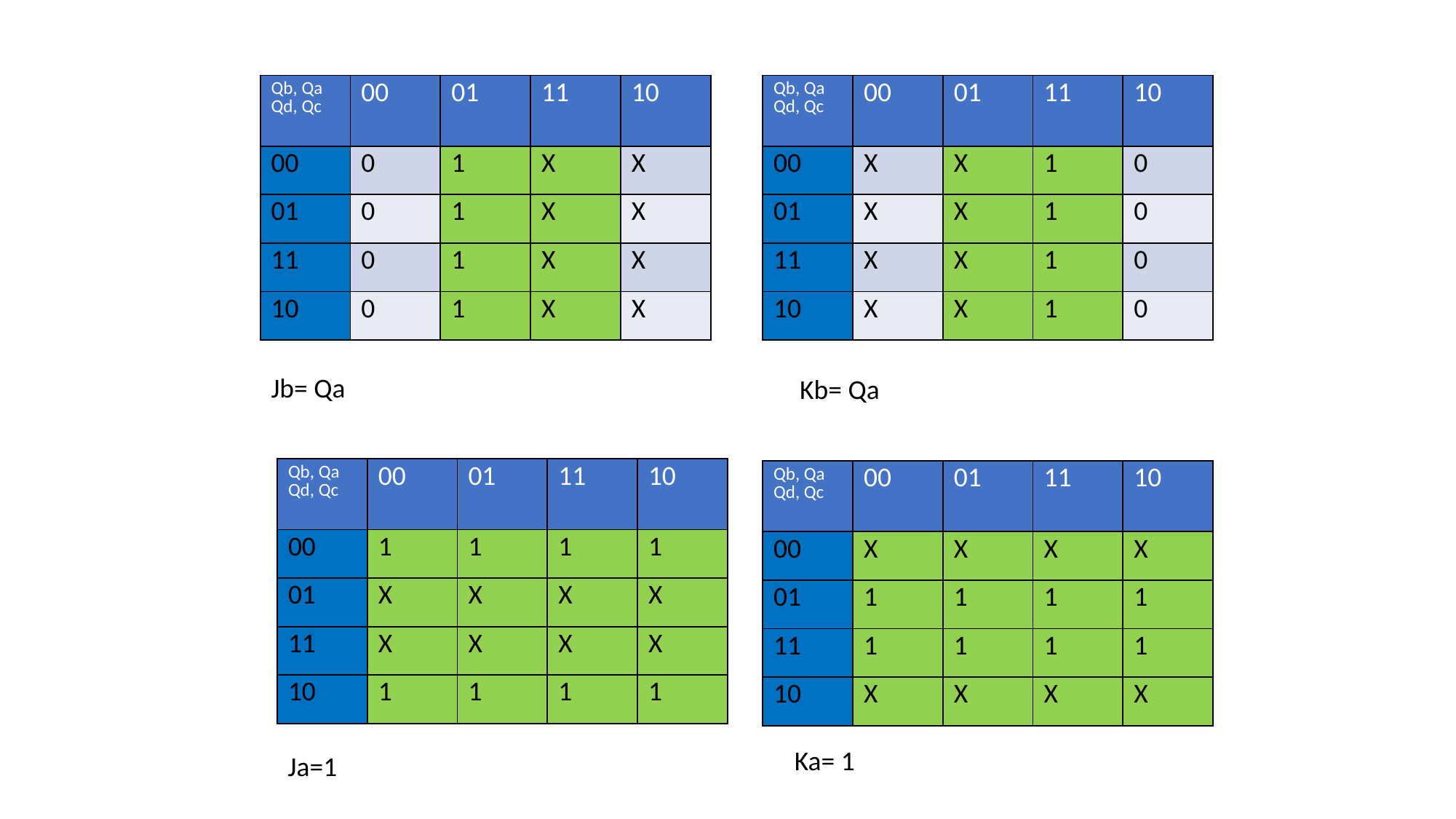

| Qb, Qa Qd, Qc | 00 | 01 | 11 | 10 |
| --- | --- | --- | --- | --- |
| 00 | 0 | 1 | X | X |
| 01 | 0 | 1 | X | X |
| 11 | 0 | 1 | X | X |
| 10 | 0 | 1 | X | X |
| Qb, Qa Qd, Qc | 00 | 01 | 11 | 10 |
| --- | --- | --- | --- | --- |
| 00 | X | X | 1 | 0 |
| 01 | X | X | 1 | 0 |
| 11 | X | X | 1 | 0 |
| 10 | X | X | 1 | 0 |
Jb= Qa
Kb= Qa
| Qb, Qa Qd, Qc | 00 | 01 | 11 | 10 |
| --- | --- | --- | --- | --- |
| 00 | 1 | 1 | 1 | 1 |
| 01 | X | X | X | X |
| 11 | X | X | X | X |
| 10 | 1 | 1 | 1 | 1 |
| Qb, Qa Qd, Qc | 00 | 01 | 11 | 10 |
| --- | --- | --- | --- | --- |
| 00 | X | X | X | X |
| 01 | 1 | 1 | 1 | 1 |
| 11 | 1 | 1 | 1 | 1 |
| 10 | X | X | X | X |
Ka= 1
Ja=1